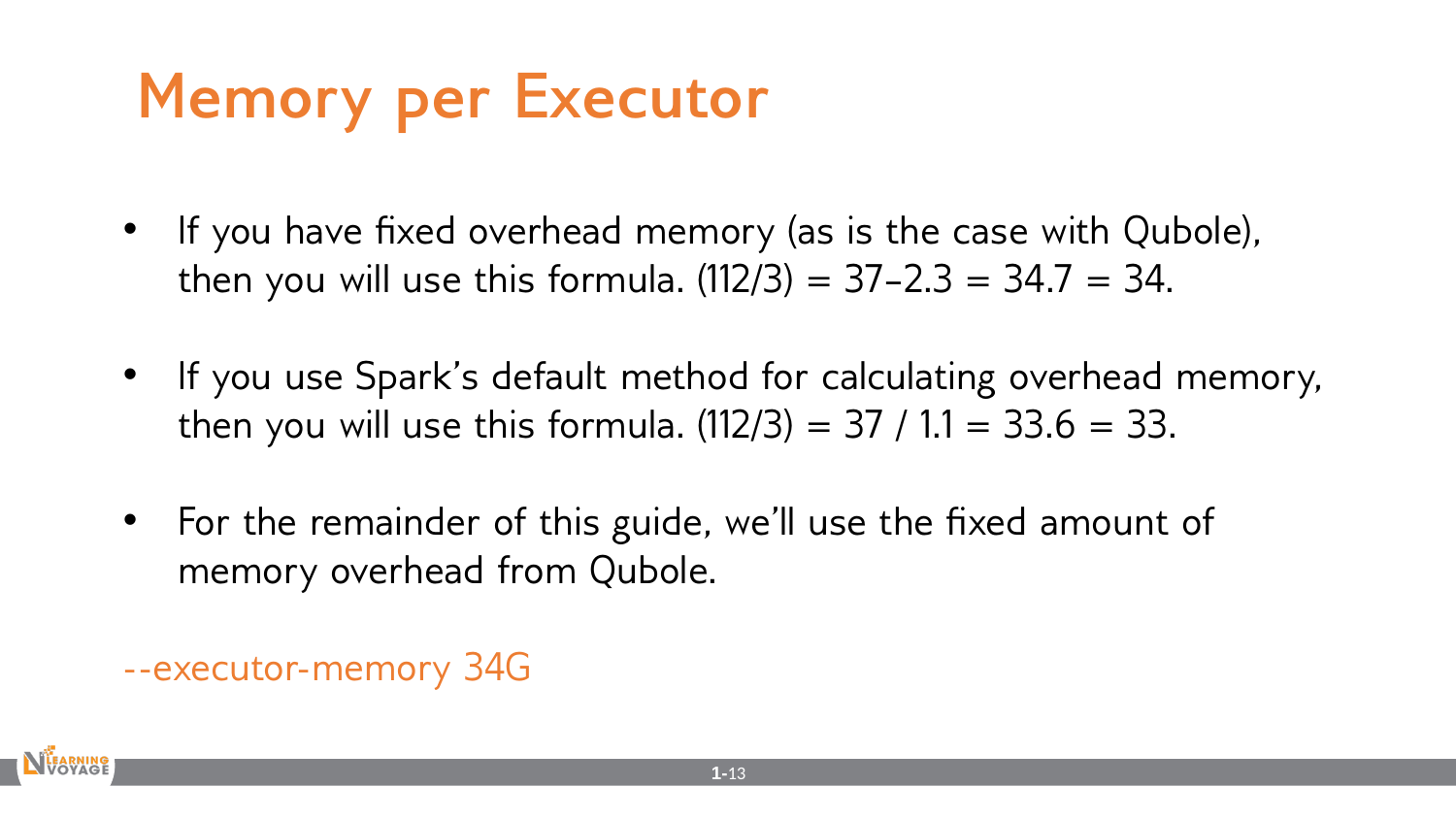

Memory per Executor
If you have fixed overhead memory (as is the case with Qubole), then you will use this formula. (112/3) = 37–2.3 = 34.7 = 34.

If you use Spark’s default method for calculating overhead memory, then you will use this formula. (112/3) = 37 / 1.1 = 33.6 = 33.

For the remainder of this guide, we’ll use the fixed amount of memory overhead from Qubole.

--executor-memory 34G
1-13